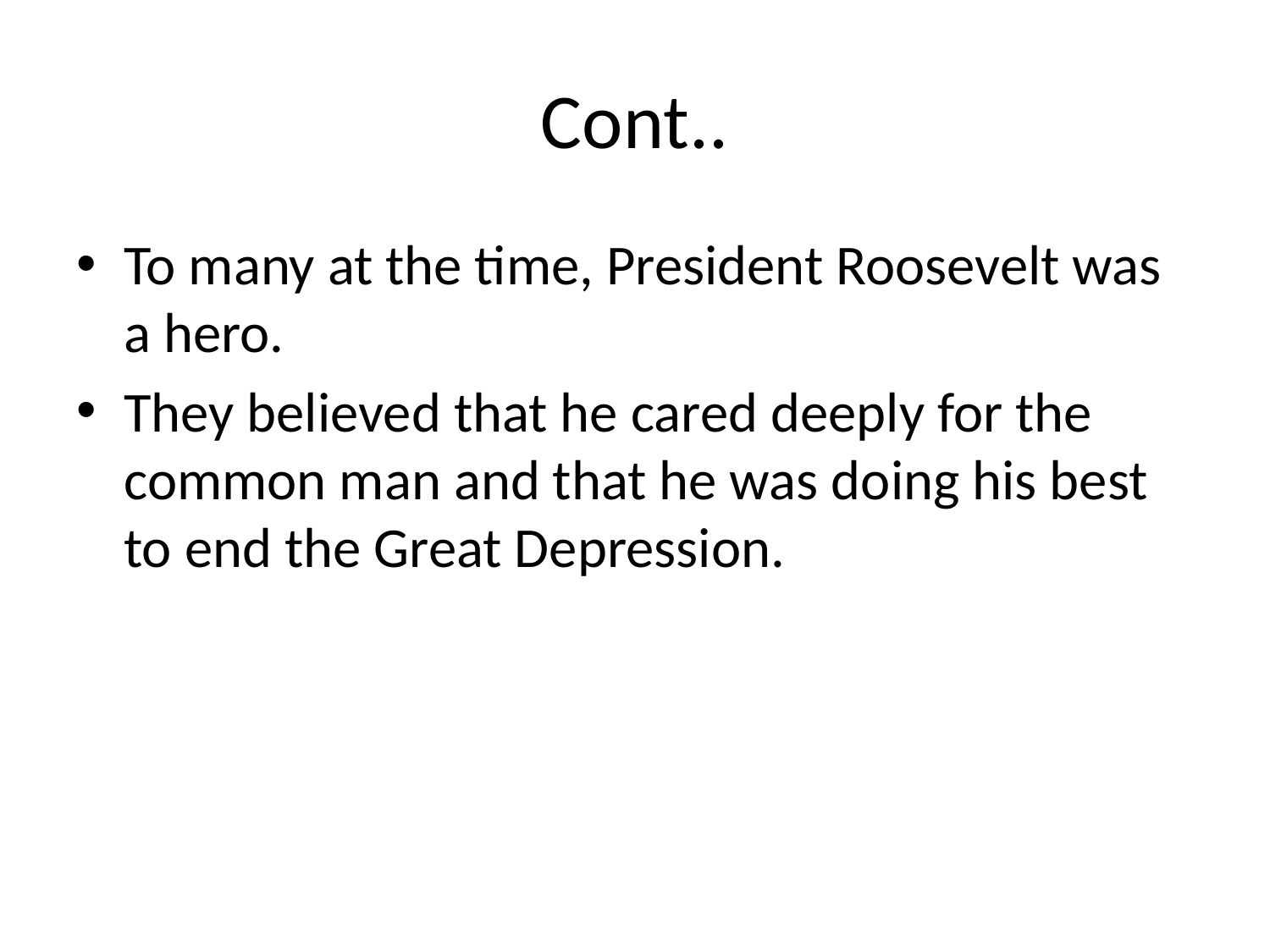

# Cont..
To many at the time, President Roosevelt was a hero.
They believed that he cared deeply for the common man and that he was doing his best to end the Great Depression.